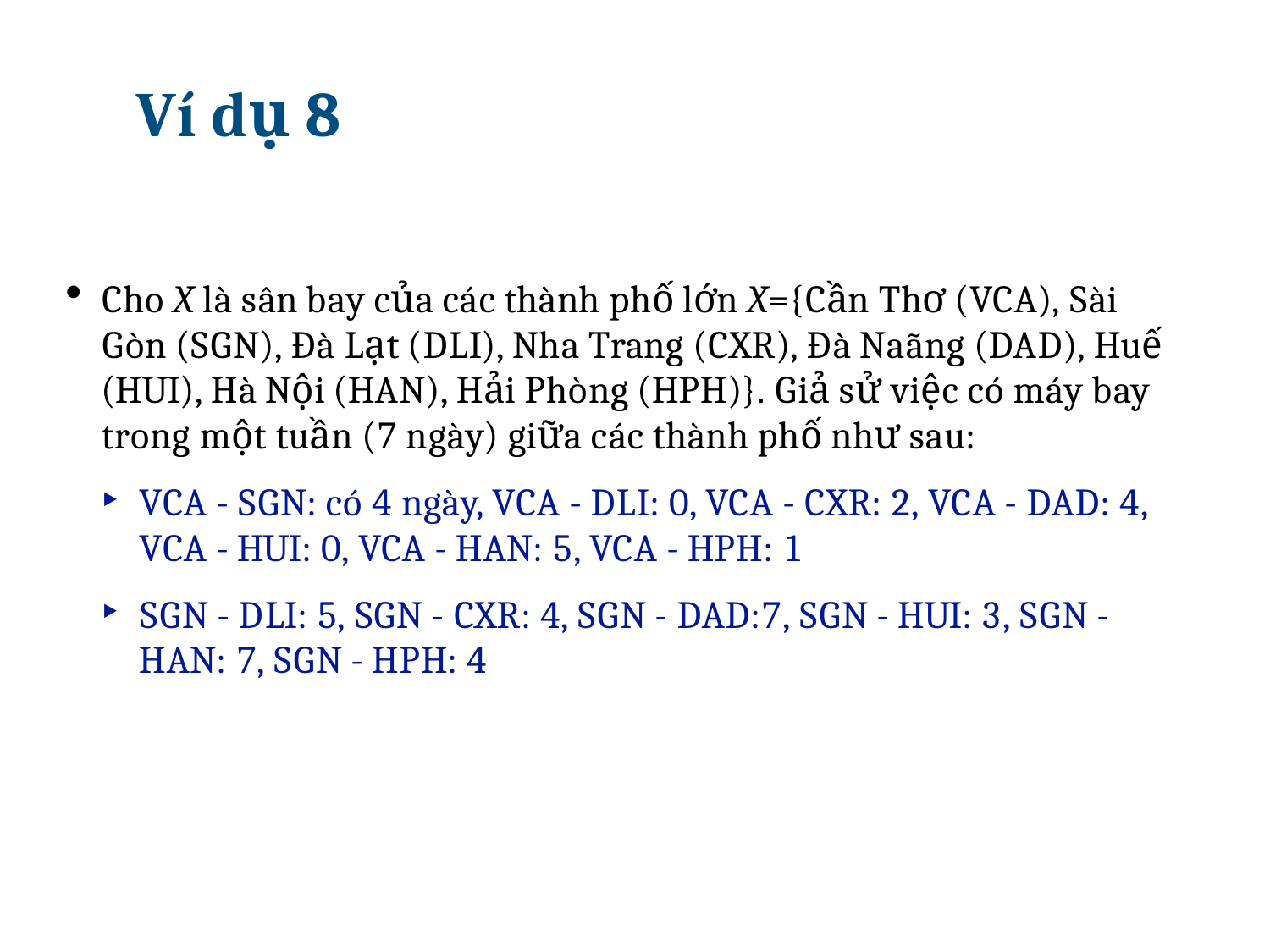

# Ví dụ 8
Cho X là sân bay của các thành phố lớn X={Cần Thơ (VCA), Sài Gòn (SGN), Đà Lạt (DLI), Nha Trang (CXR), Đà Naãng (DAD), Huế (HUI), Hà Nội (HAN), Hải Phòng (HPH)}. Giả sử việc có máy bay trong một tuần (7 ngày) giữa các thành phố như sau:
VCA - SGN: có 4 ngày, VCA - DLI: 0, VCA - CXR: 2, VCA - DAD: 4, VCA - HUI: 0, VCA - HAN: 5, VCA - HPH: 1
SGN - DLI: 5, SGN - CXR: 4, SGN - DAD:7, SGN - HUI: 3, SGN - HAN: 7, SGN - HPH: 4